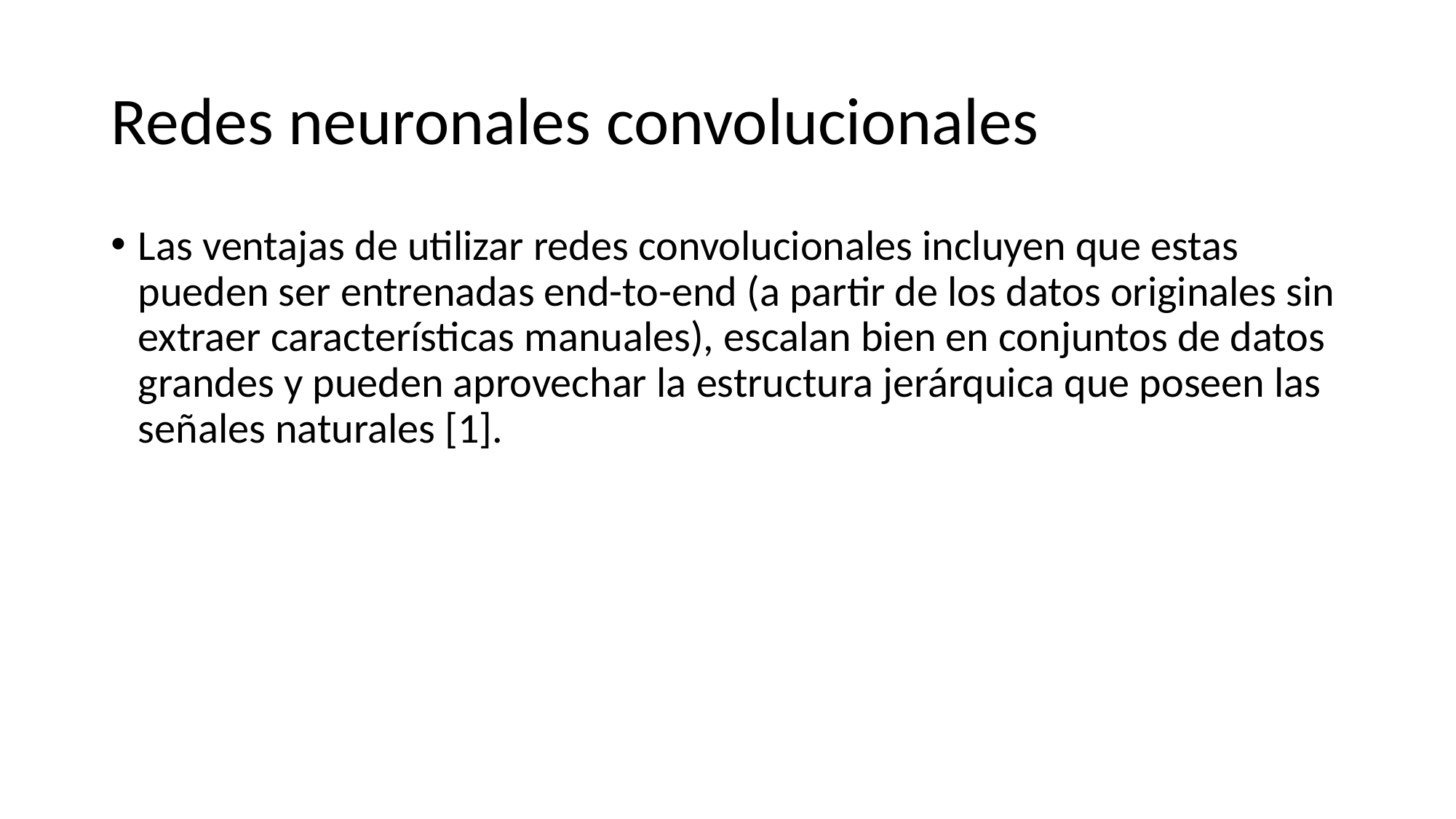

# Redes neuronales convolucionales
Las ventajas de utilizar redes convolucionales incluyen que estas pueden ser entrenadas end-to-end (a partir de los datos originales sin extraer características manuales), escalan bien en conjuntos de datos grandes y pueden aprovechar la estructura jerárquica que poseen las señales naturales [1].